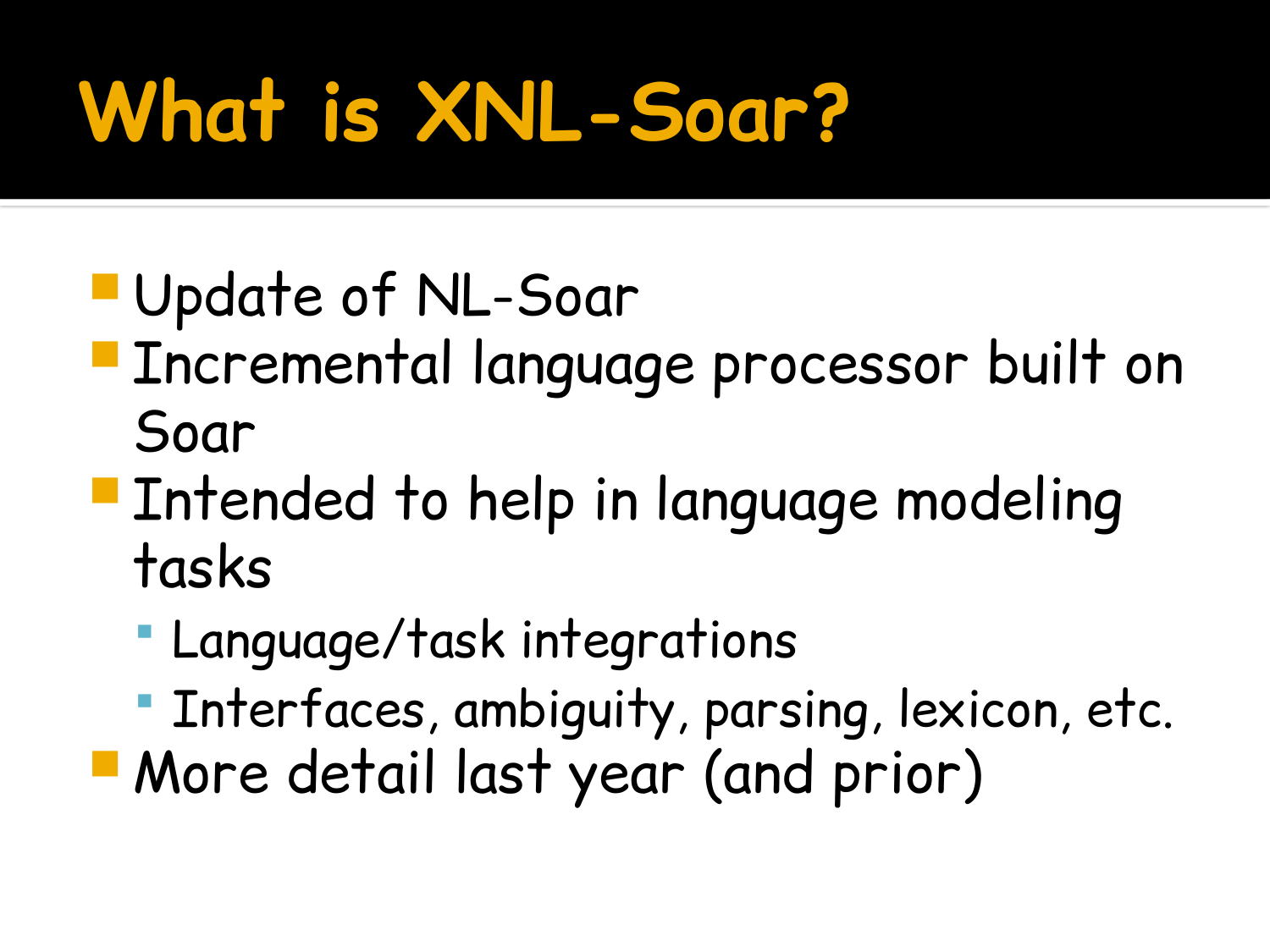

# What is XNL-Soar?
Update of NL-Soar
Incremental language processor built on Soar
Intended to help in language modeling tasks
Language/task integrations
Interfaces, ambiguity, parsing, lexicon, etc.
More detail last year (and prior)